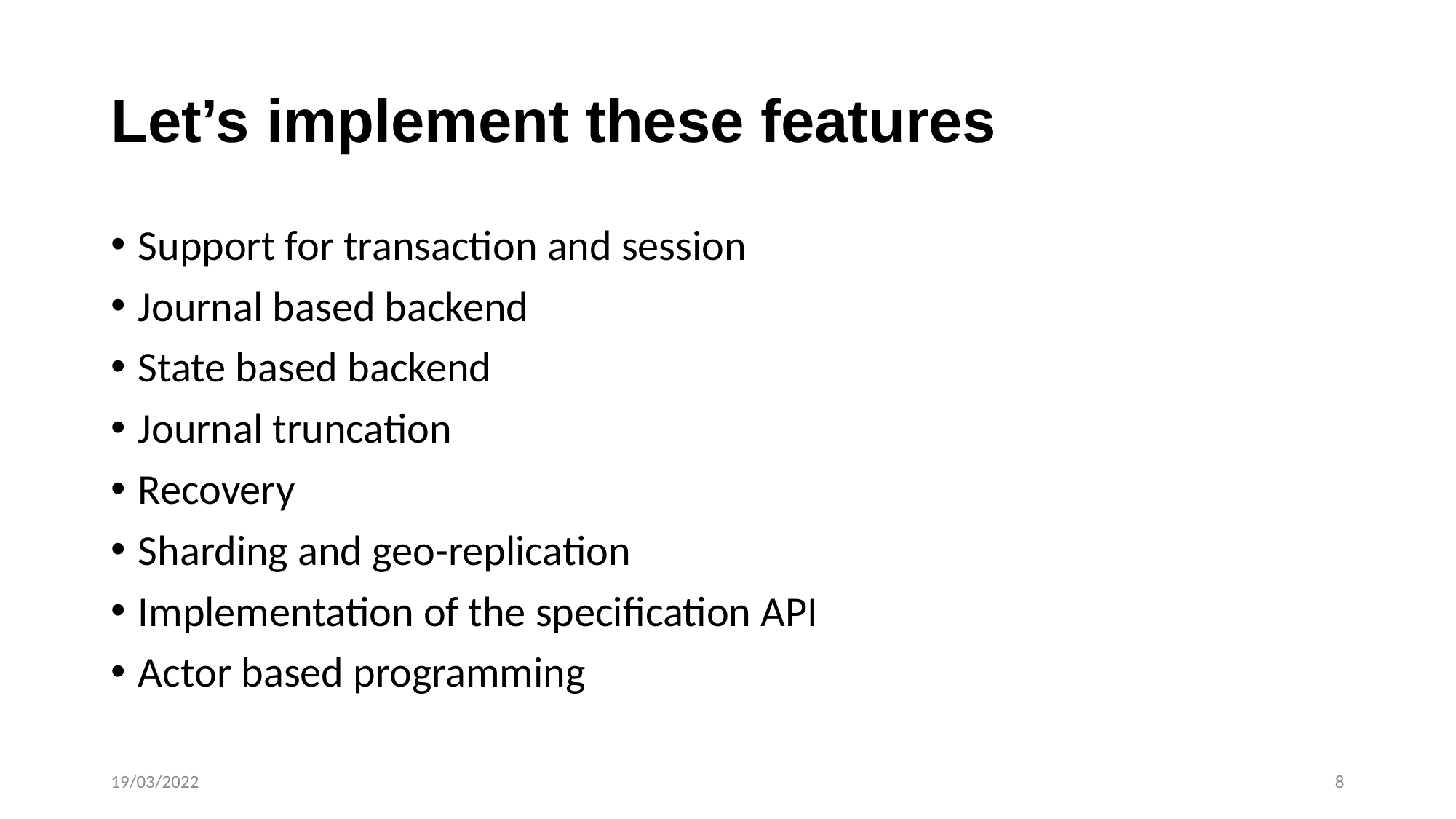

# Let’s implement these features
Support for transaction and session
Journal based backend
State based backend
Journal truncation
Recovery
Sharding and geo-replication
Implementation of the specification API
Actor based programming

19/03/2022
8